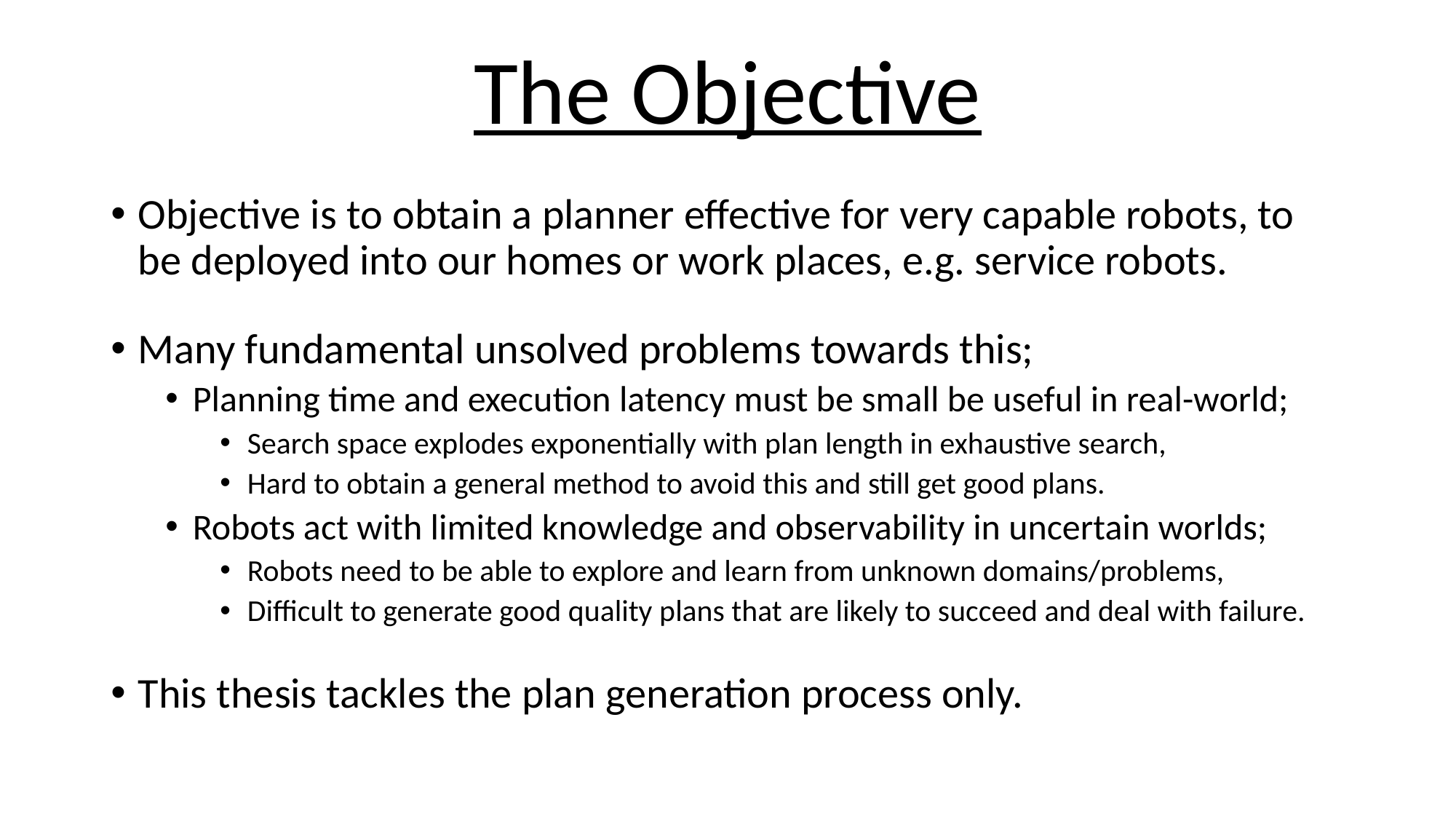

# The Objective
Objective is to obtain a planner effective for very capable robots, to be deployed into our homes or work places, e.g. service robots.

Many fundamental unsolved problems towards this;
Planning time and execution latency must be small be useful in real-world;
Search space explodes exponentially with plan length in exhaustive search,
Hard to obtain a general method to avoid this and still get good plans.
Robots act with limited knowledge and observability in uncertain worlds;
Robots need to be able to explore and learn from unknown domains/problems,
Difficult to generate good quality plans that are likely to succeed and deal with failure.

This thesis tackles the plan generation process only.